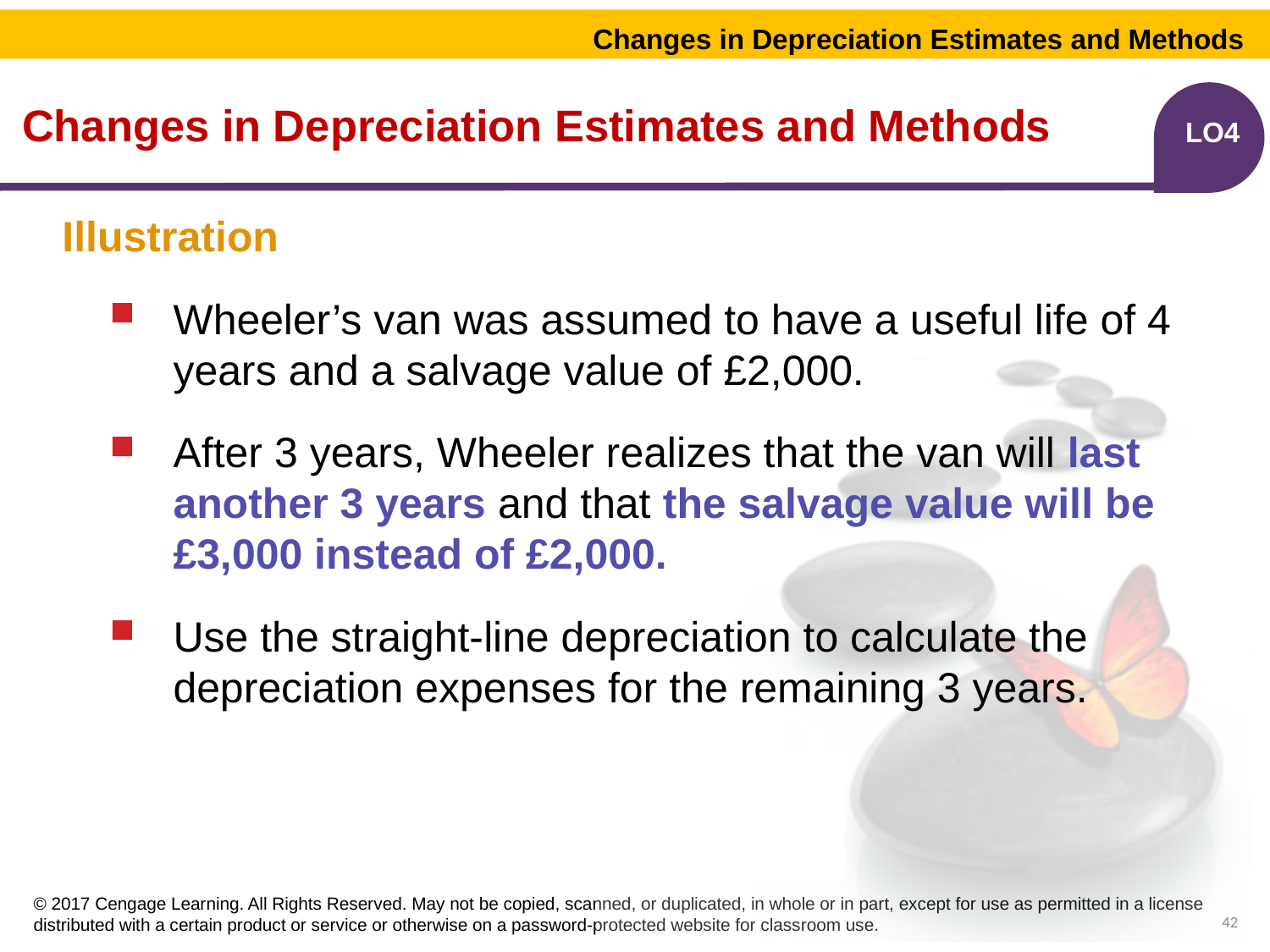

Changes in Depreciation Estimates and Methods
# Changes in Depreciation Estimates and Methods
LO4
Illustration
Wheeler’s van was assumed to have a useful life of 4 years and a salvage value of £2,000.
After 3 years, Wheeler realizes that the van will last another 3 years and that the salvage value will be £3,000 instead of £2,000.
Use the straight-line depreciation to calculate the depreciation expenses for the remaining 3 years.

42